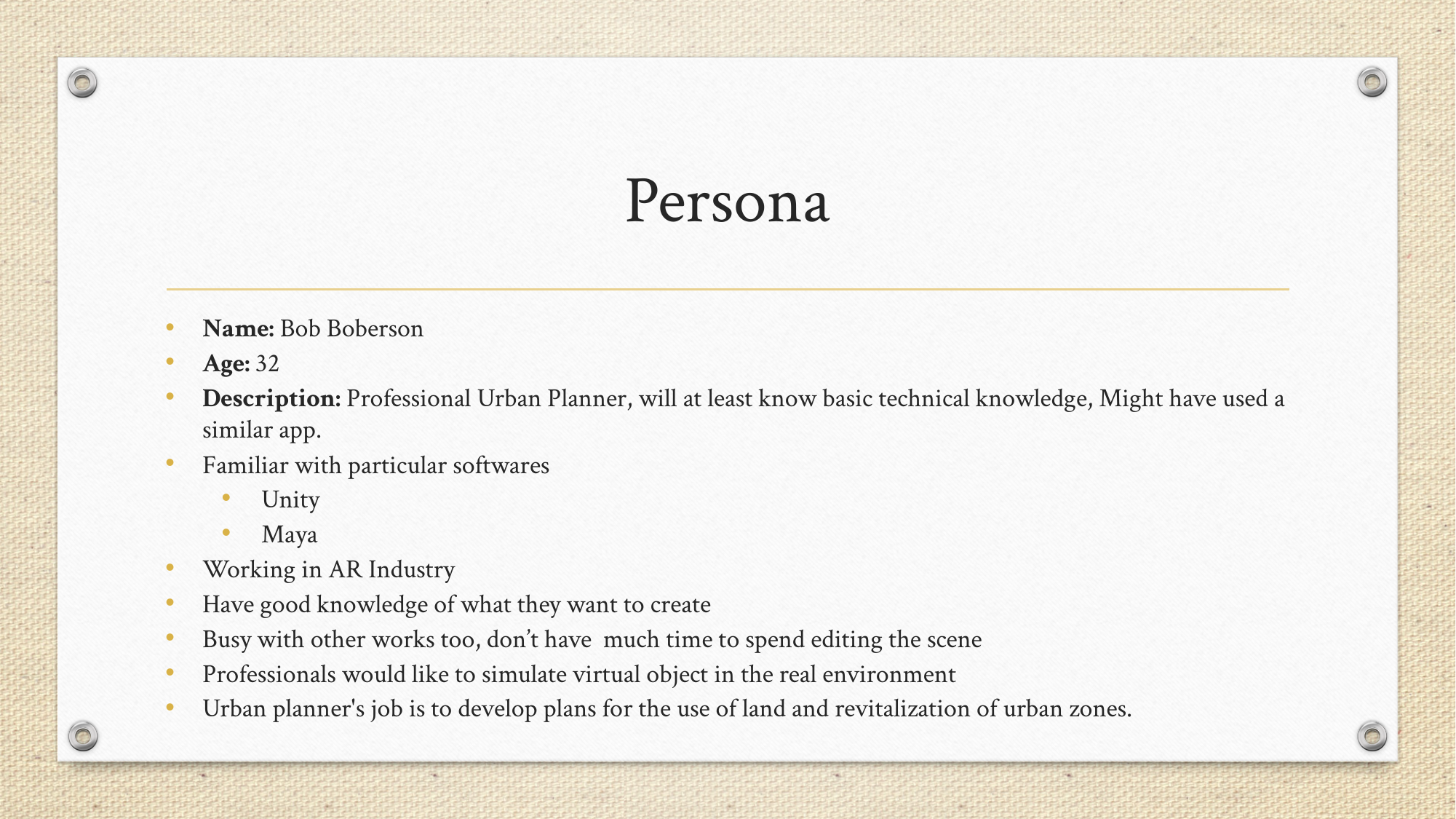

# Persona
Name: Bob Boberson
Age: 32
Description: Professional Urban Planner, will at least know basic technical knowledge, Might have used a similar app.
Familiar with particular softwares
Unity
Maya
Working in AR Industry
Have good knowledge of what they want to create
Busy with other works too, don’t have  much time to spend editing the scene
Professionals would like to simulate virtual object in the real environment
Urban planner's job is to develop plans for the use of land and revitalization of urban zones.